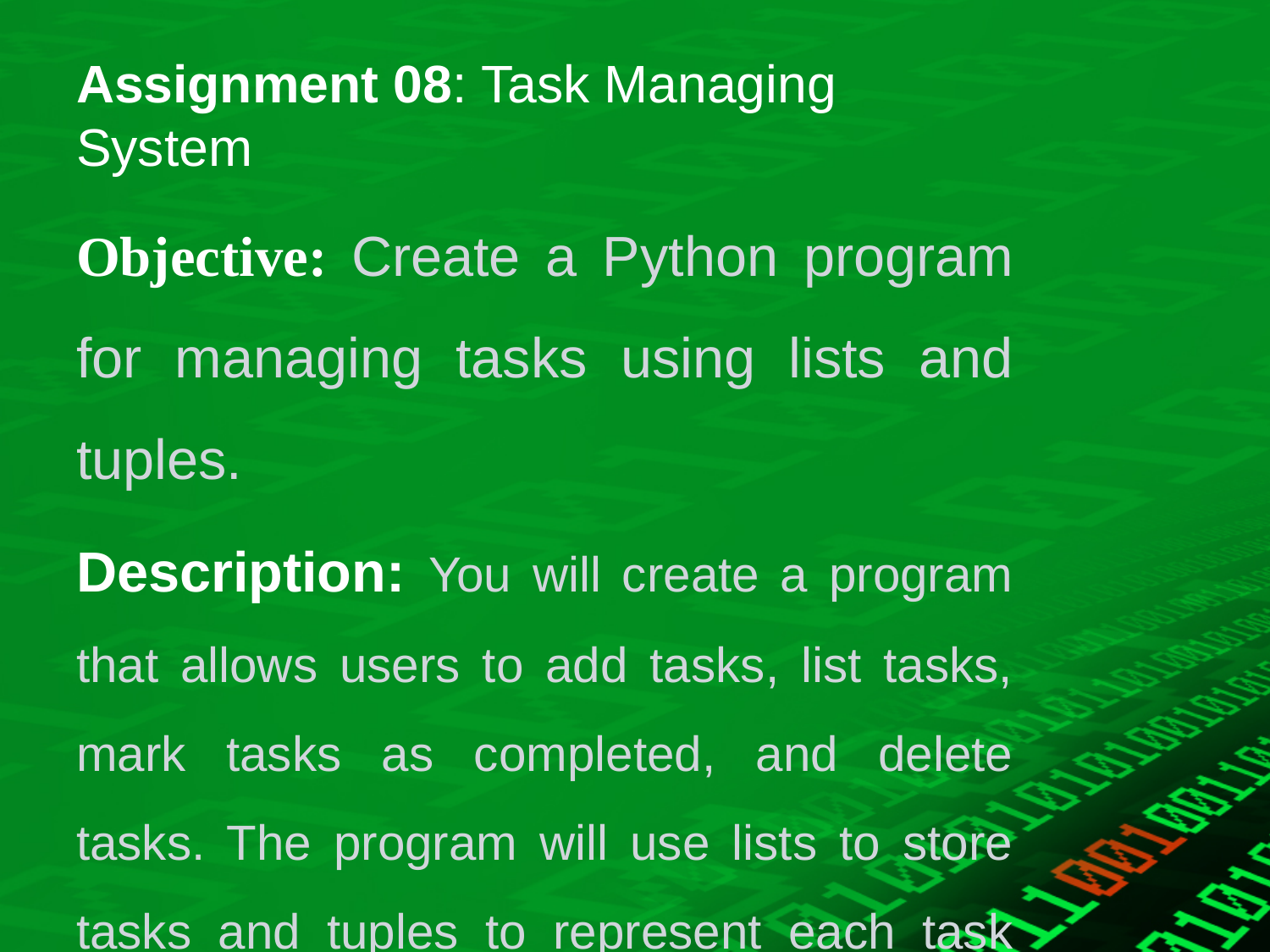

# Assignment 08: Task Managing System
Objective: Create a Python program for managing tasks using lists and tuples.
Description: You will create a program that allows users to add tasks, list tasks, mark tasks as completed, and delete tasks. The program will use lists to store tasks and tuples to represent each task with details.